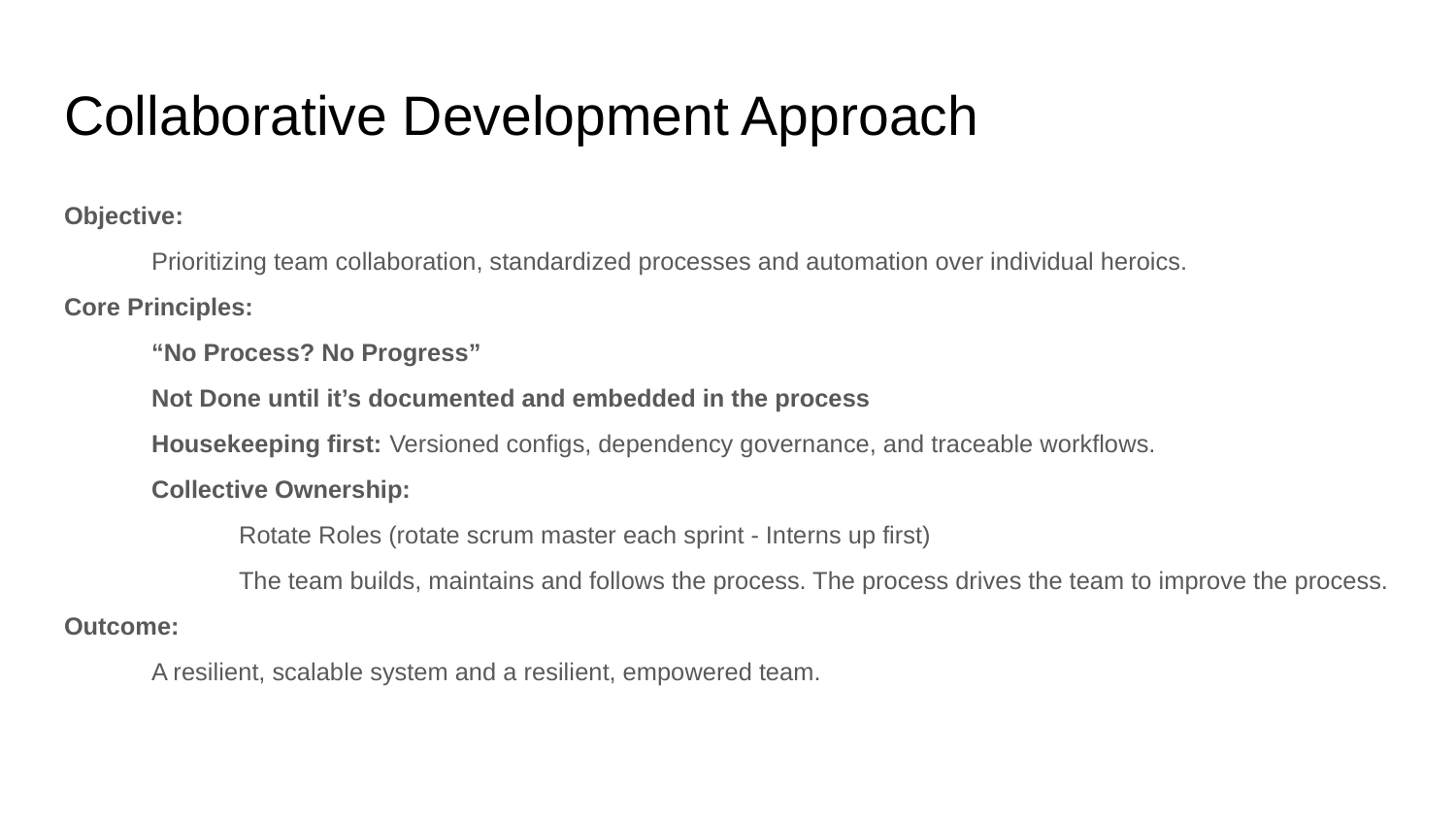

# Collaborative Development Approach
Objective:
Prioritizing team collaboration, standardized processes and automation over individual heroics.
Core Principles:
“No Process? No Progress”
Not Done until it’s documented and embedded in the process
Housekeeping first: Versioned configs, dependency governance, and traceable workflows.
Collective Ownership:
Rotate Roles (rotate scrum master each sprint - Interns up first)
The team builds, maintains and follows the process. The process drives the team to improve the process.
Outcome:
A resilient, scalable system and a resilient, empowered team.